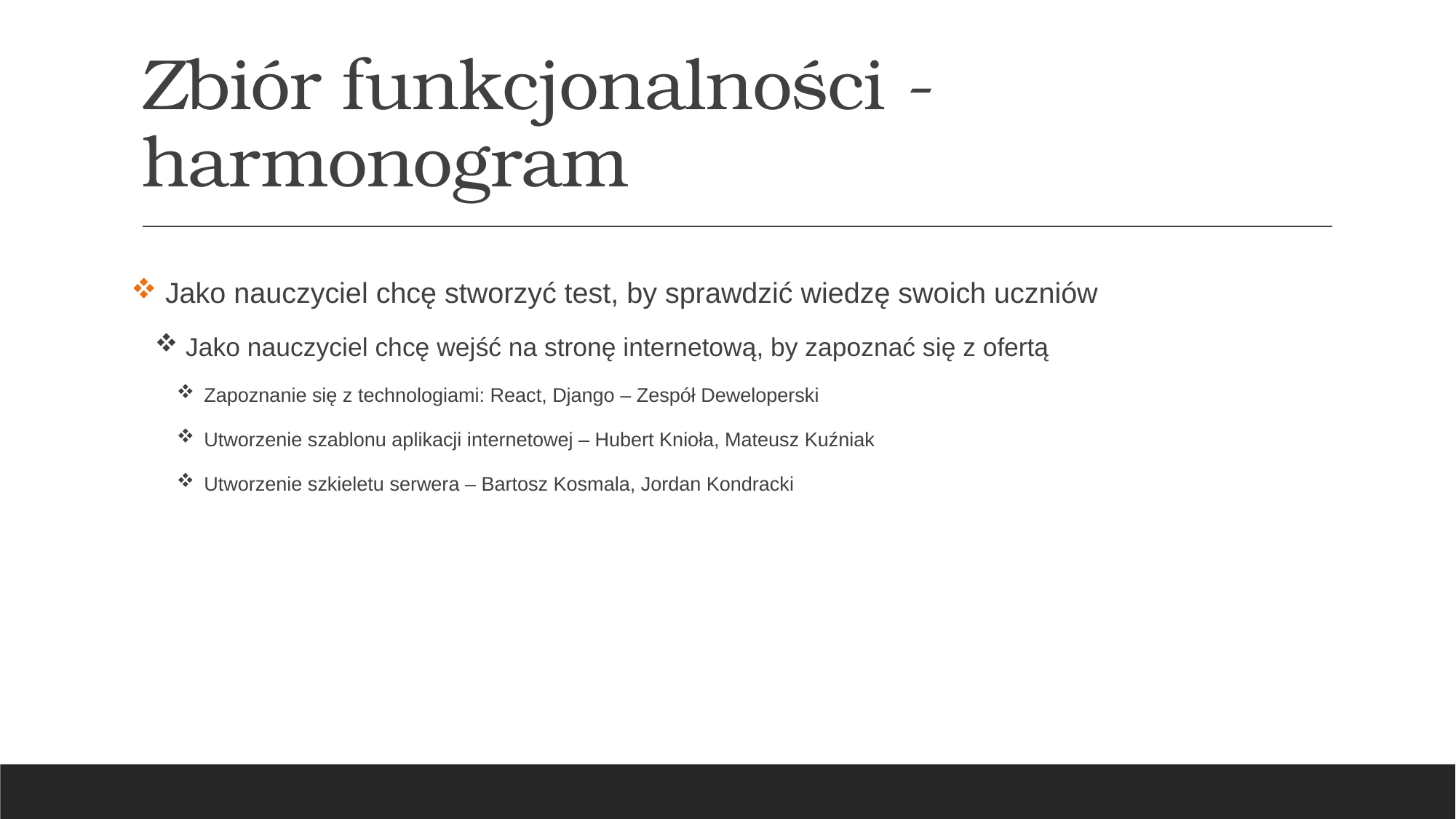

# Zbiór funkcjonalności - harmonogram
 Jako nauczyciel chcę stworzyć test, by sprawdzić wiedzę swoich uczniów
 Jako nauczyciel chcę wejść na stronę internetową, by zapoznać się z ofertą
 Zapoznanie się z technologiami: React, Django – Zespół Deweloperski
 Utworzenie szablonu aplikacji internetowej – Hubert Knioła, Mateusz Kuźniak
 Utworzenie szkieletu serwera – Bartosz Kosmala, Jordan Kondracki